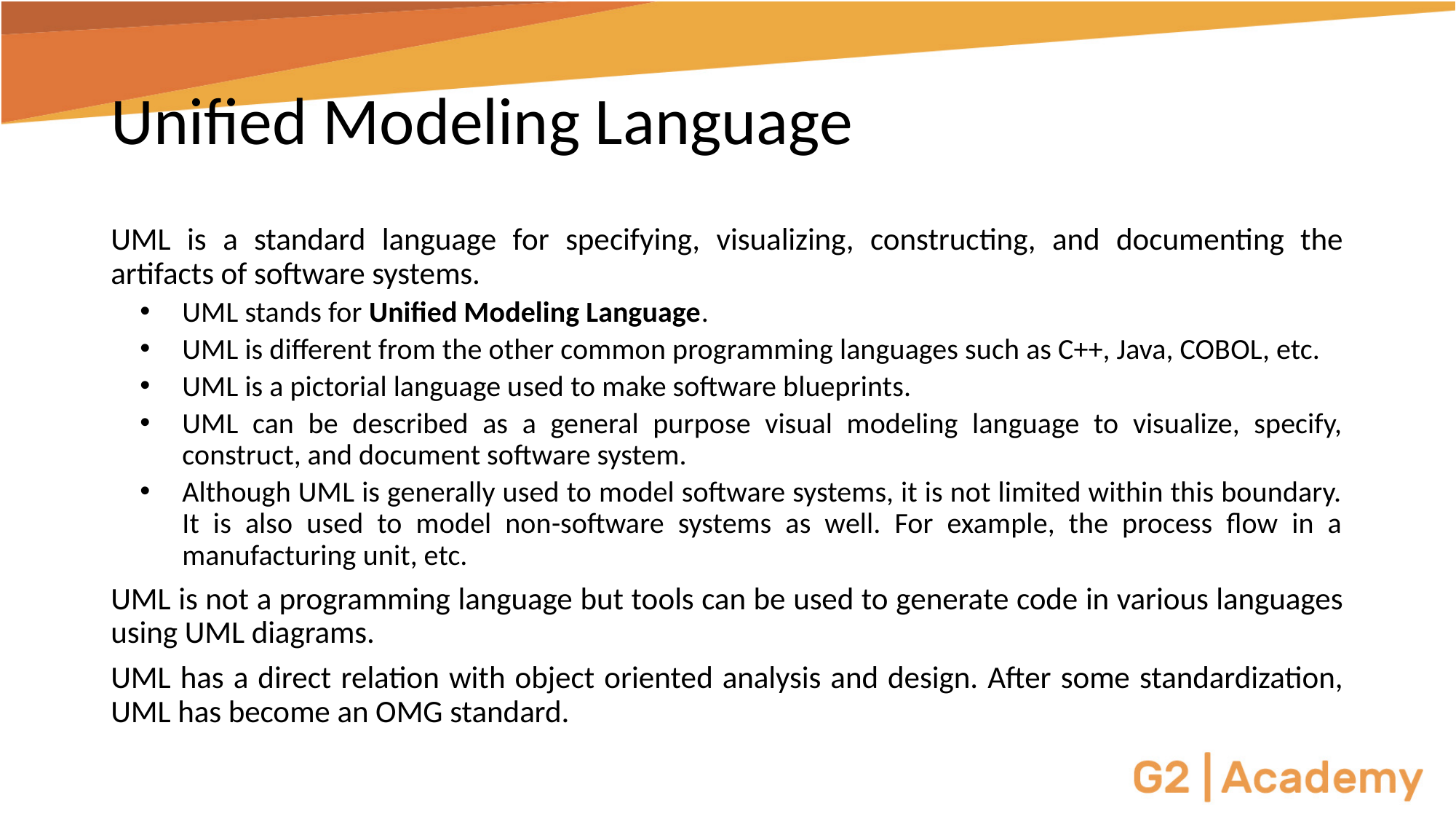

# Unified Modeling Language
UML is a standard language for specifying, visualizing, constructing, and documenting the artifacts of software systems.
UML stands for Unified Modeling Language.
UML is different from the other common programming languages such as C++, Java, COBOL, etc.
UML is a pictorial language used to make software blueprints.
UML can be described as a general purpose visual modeling language to visualize, specify, construct, and document software system.
Although UML is generally used to model software systems, it is not limited within this boundary. It is also used to model non-software systems as well. For example, the process flow in a manufacturing unit, etc.
UML is not a programming language but tools can be used to generate code in various languages using UML diagrams.
UML has a direct relation with object oriented analysis and design. After some standardization, UML has become an OMG standard.